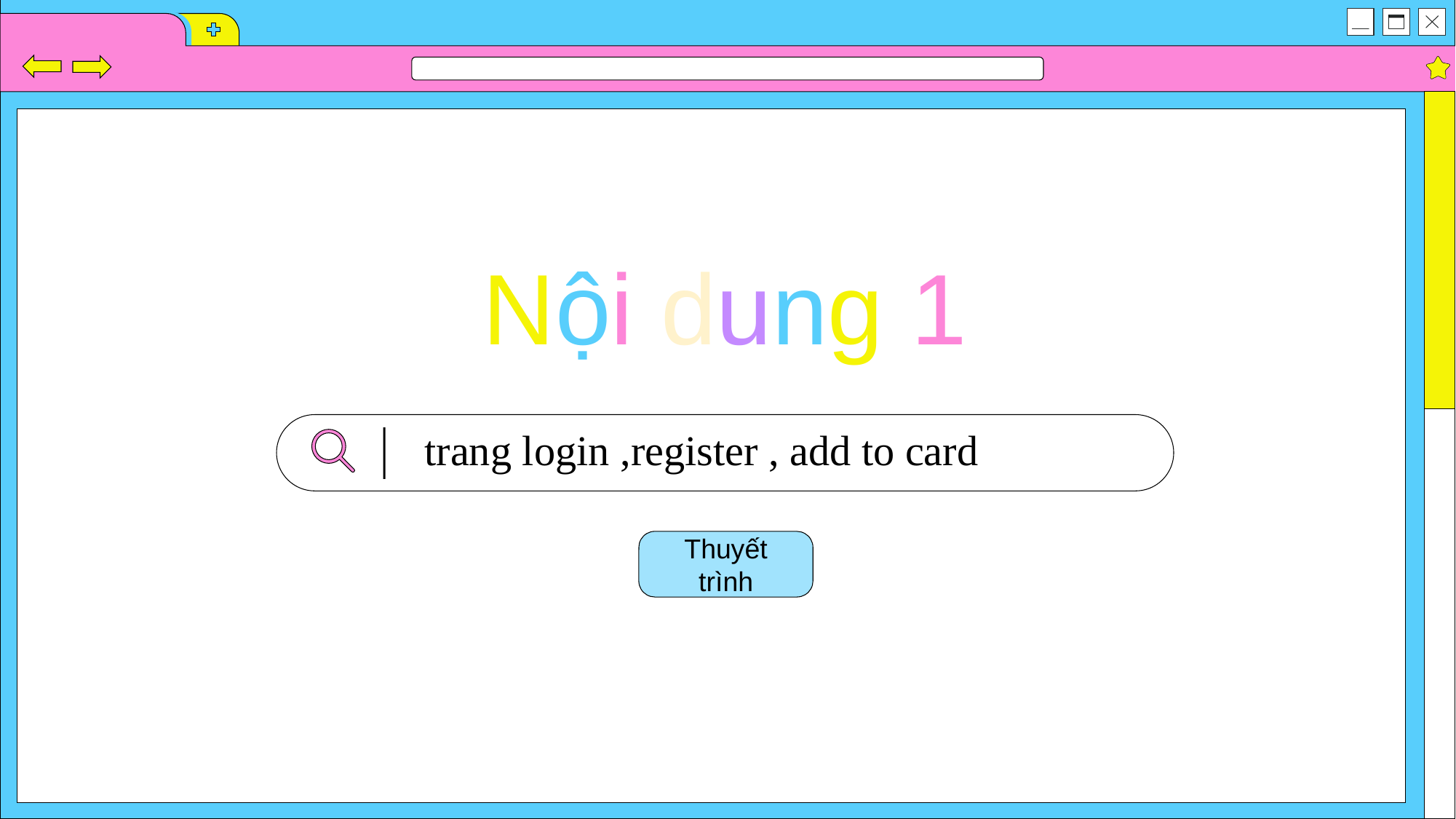

Nội dung 1

trang login ,register , add to card

Thuyết trình